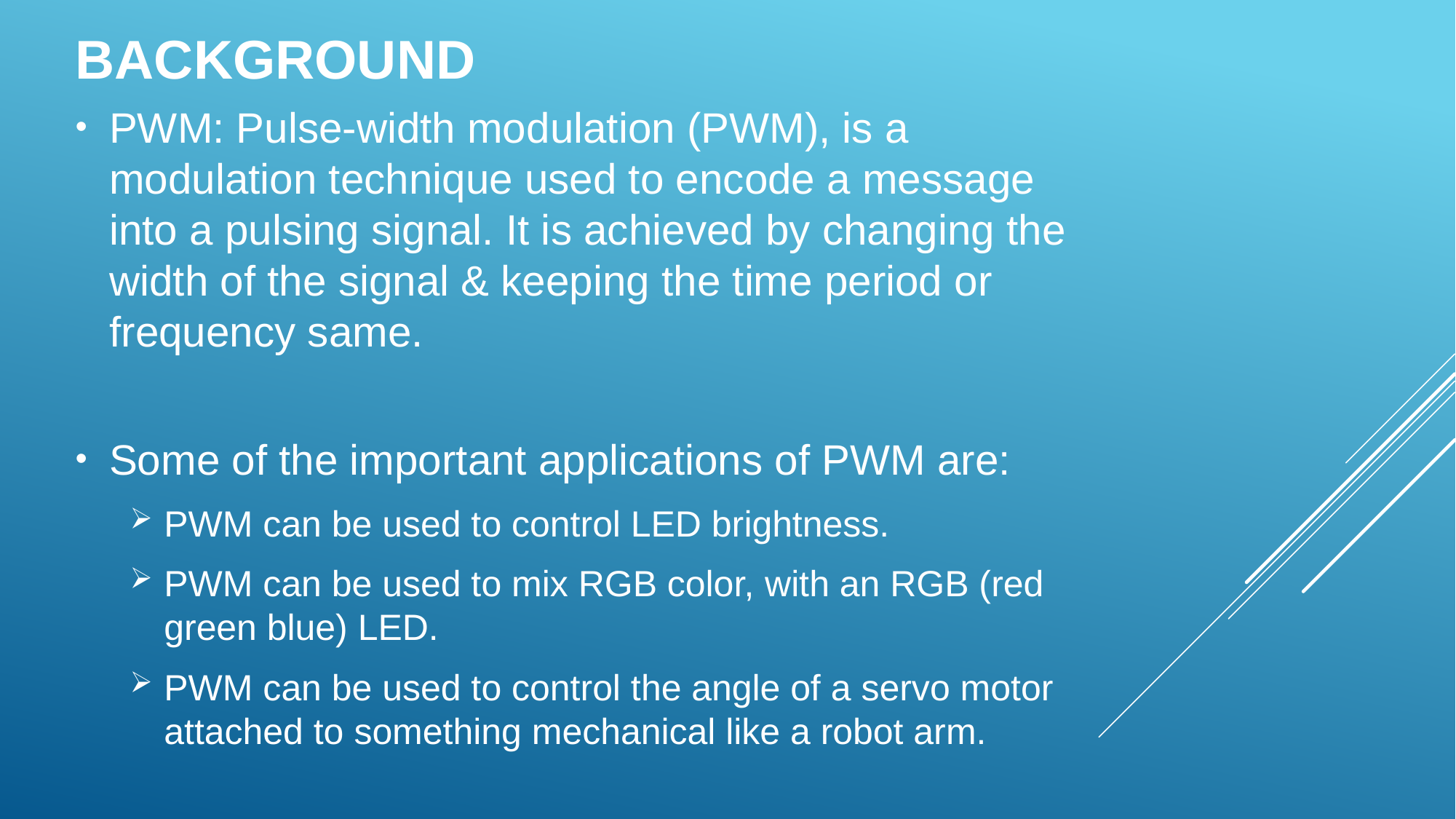

# Background
PWM: Pulse-width modulation (PWM), is a modulation technique used to encode a message into a pulsing signal. It is achieved by changing the width of the signal & keeping the time period or frequency same.

Some of the important applications of PWM are:
PWM can be used to control LED brightness.
PWM can be used to mix RGB color, with an RGB (red green blue) LED.
PWM can be used to control the angle of a servo motor attached to something mechanical like a robot arm.